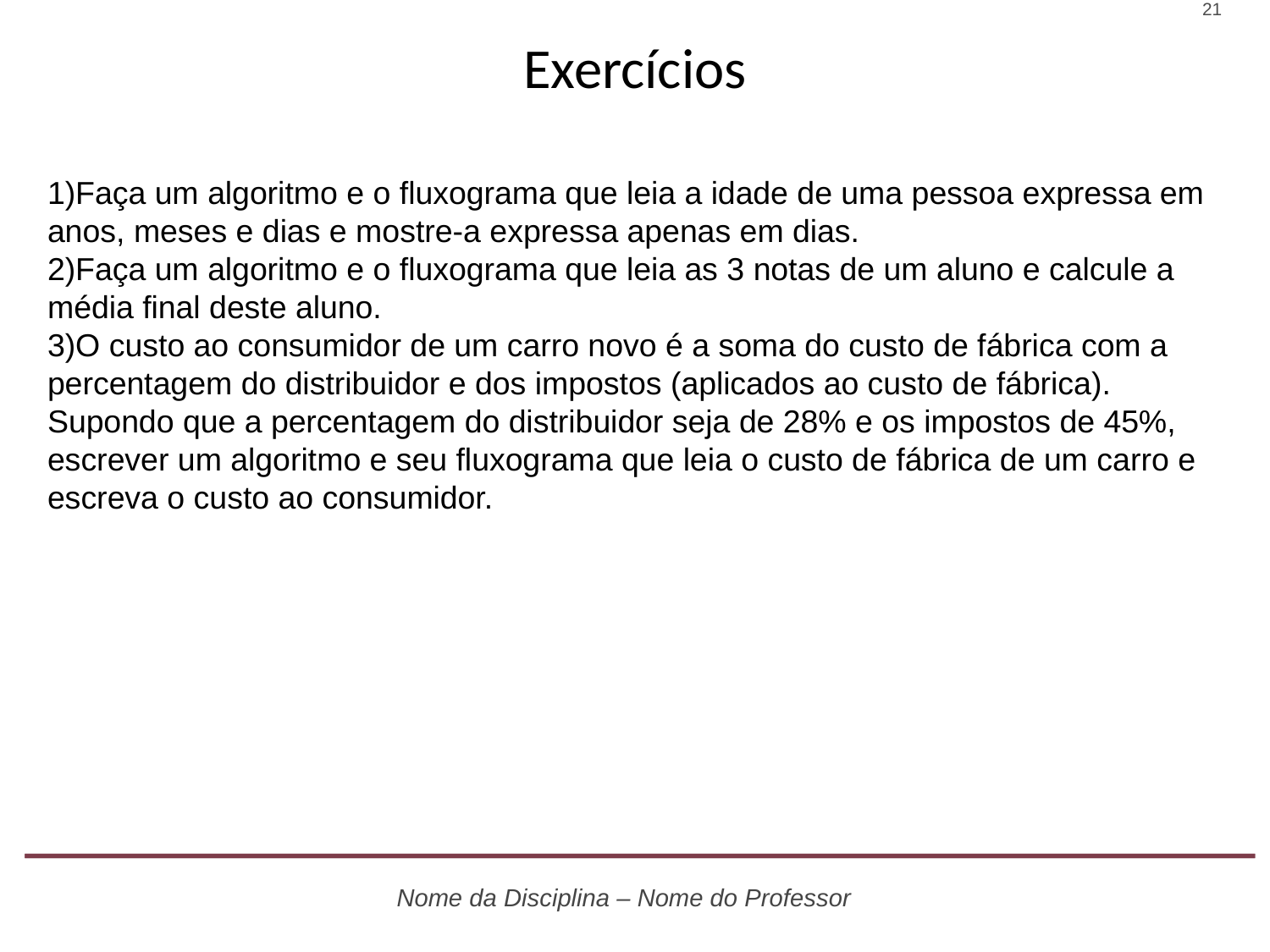

Exercícios
Faça um algoritmo e o fluxograma que leia a idade de uma pessoa expressa em anos, meses e dias e mostre-a expressa apenas em dias.
Faça um algoritmo e o fluxograma que leia as 3 notas de um aluno e calcule a média final deste aluno.
O custo ao consumidor de um carro novo é a soma do custo de fábrica com a percentagem do distribuidor e dos impostos (aplicados ao custo de fábrica). Supondo que a percentagem do distribuidor seja de 28% e os impostos de 45%, escrever um algoritmo e seu fluxograma que leia o custo de fábrica de um carro e escreva o custo ao consumidor.